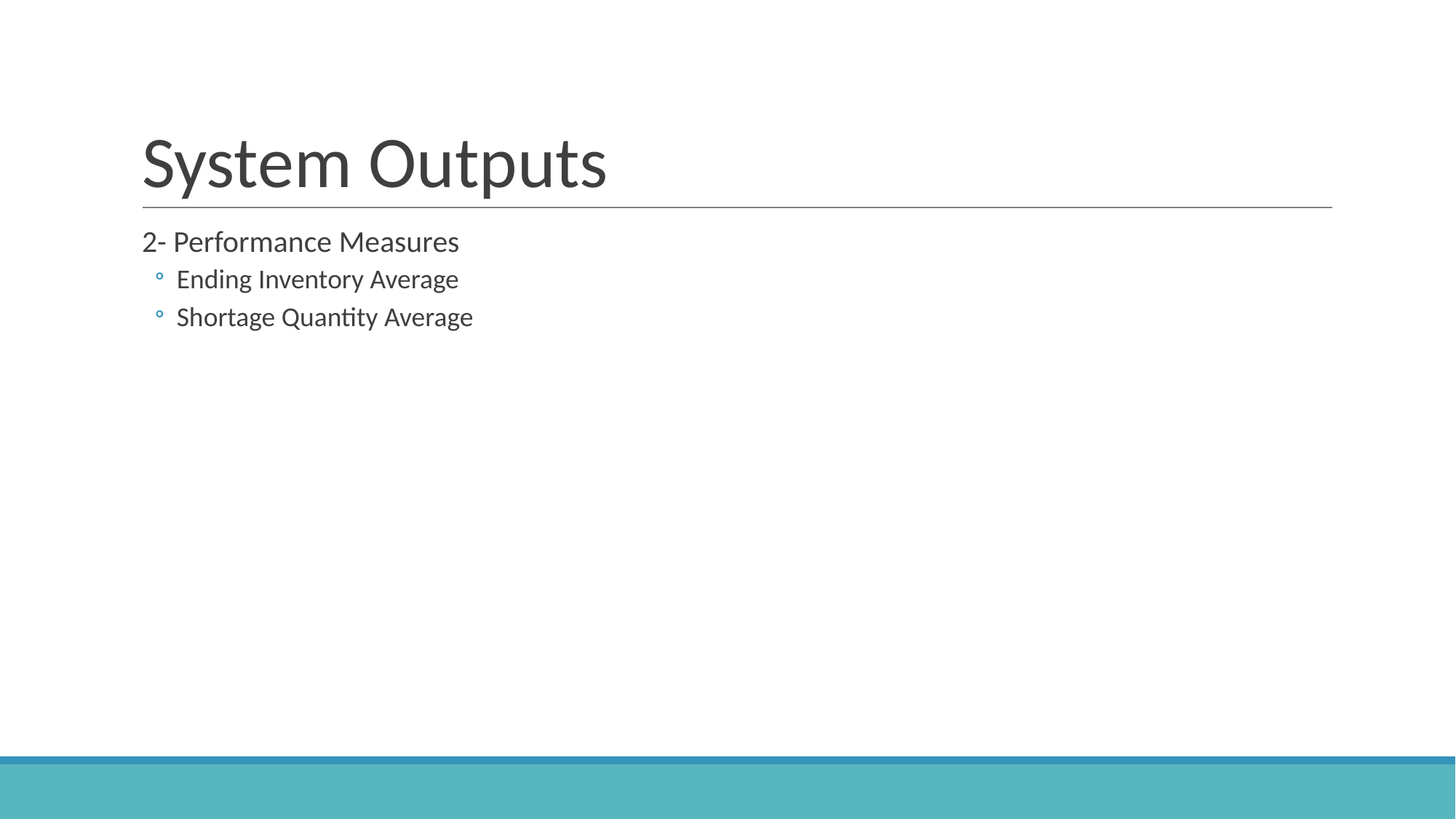

# System Outputs
2- Performance Measures
Ending Inventory Average
Shortage Quantity Average